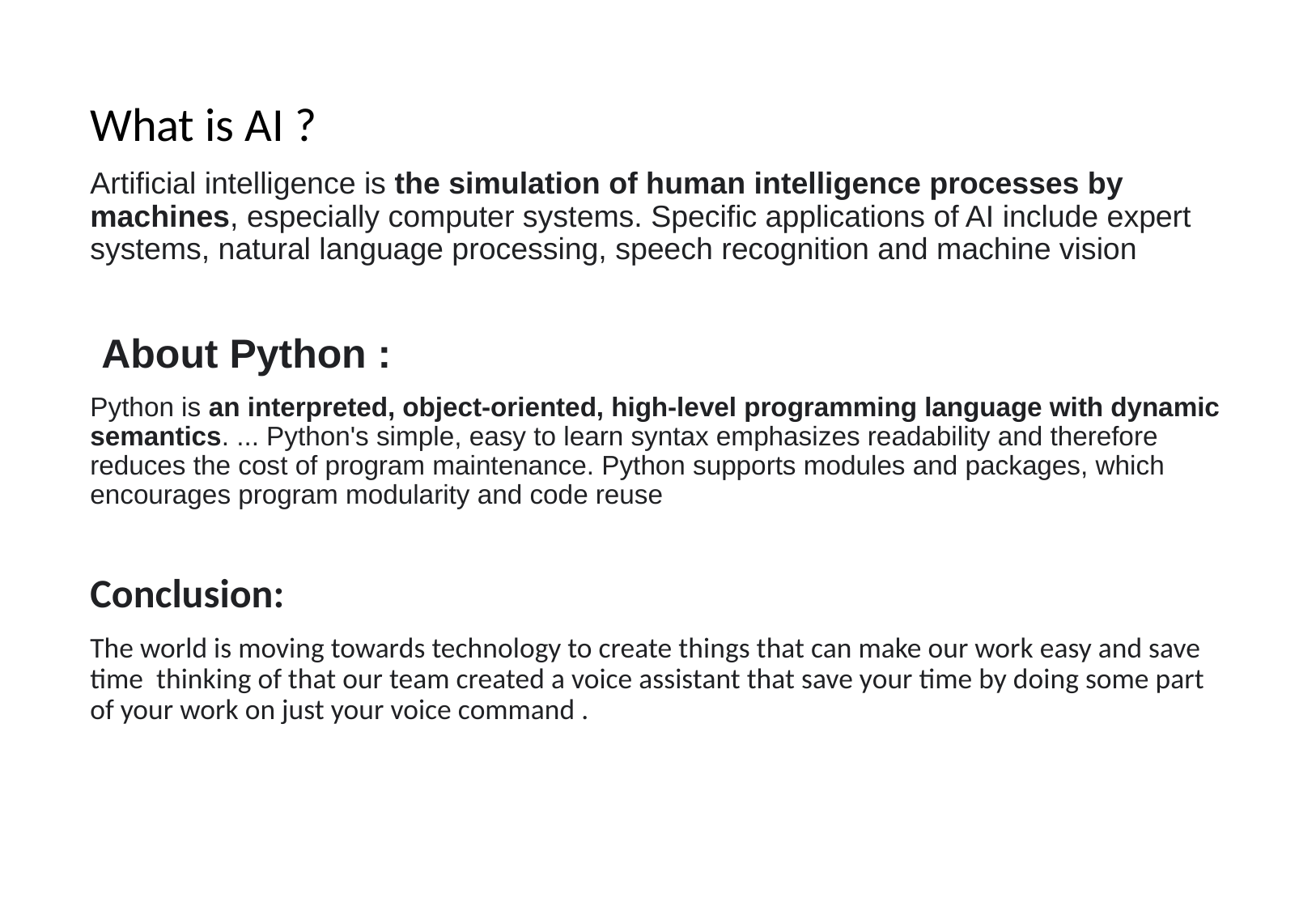

What is AI ?
Artificial intelligence is the simulation of human intelligence processes by machines, especially computer systems. Specific applications of AI include expert systems, natural language processing, speech recognition and machine vision

 About Python :
Python is an interpreted, object-oriented, high-level programming language with dynamic semantics. ... Python's simple, easy to learn syntax emphasizes readability and therefore reduces the cost of program maintenance. Python supports modules and packages, which encourages program modularity and code reuse

Conclusion:
The world is moving towards technology to create things that can make our work easy and save time  thinking of that our team created a voice assistant that save your time by doing some part of your work on just your voice command .